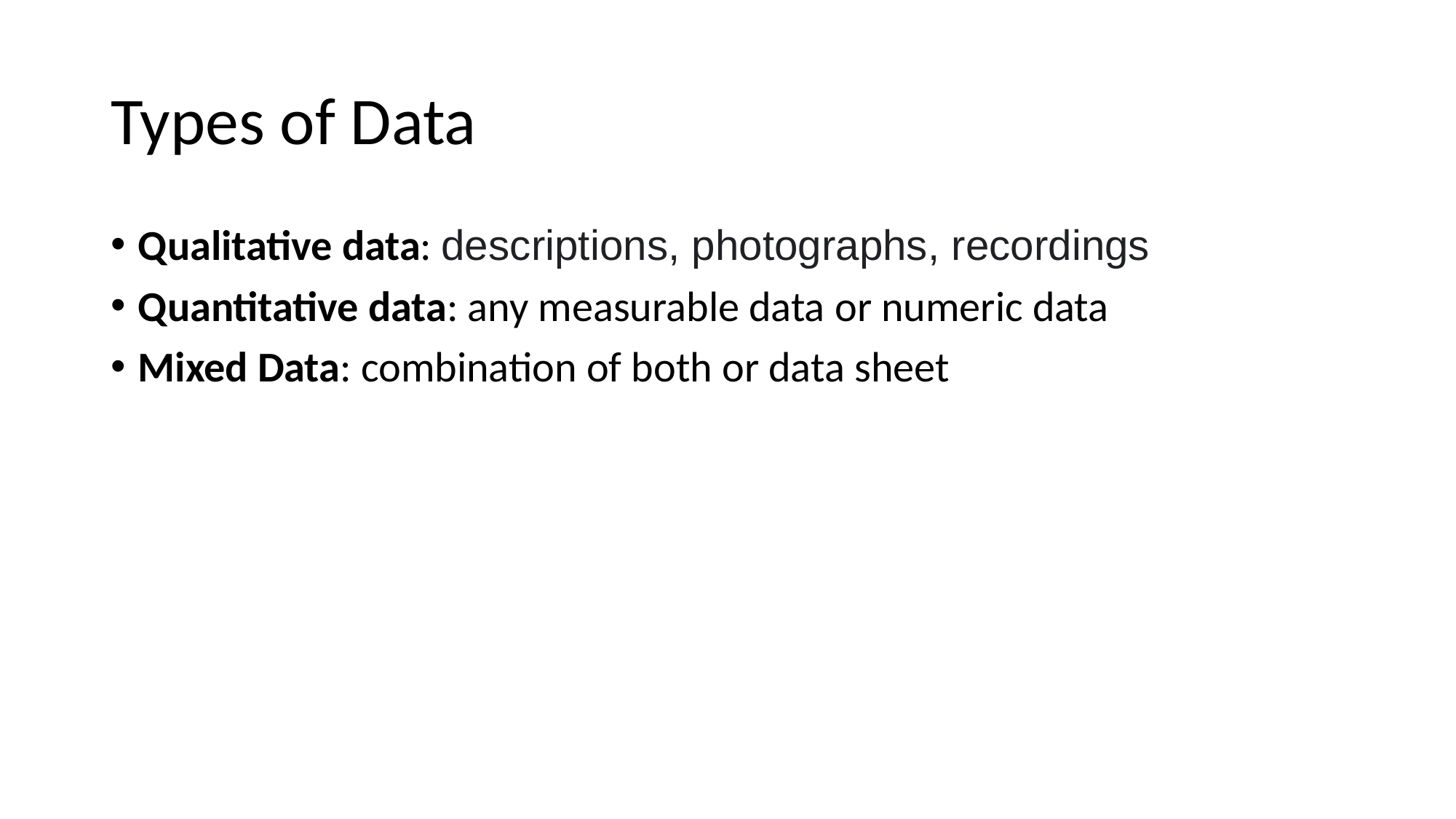

# Types of Data
Qualitative data: descriptions, photographs, recordings
Quantitative data: any measurable data or numeric data
Mixed Data: combination of both or data sheet